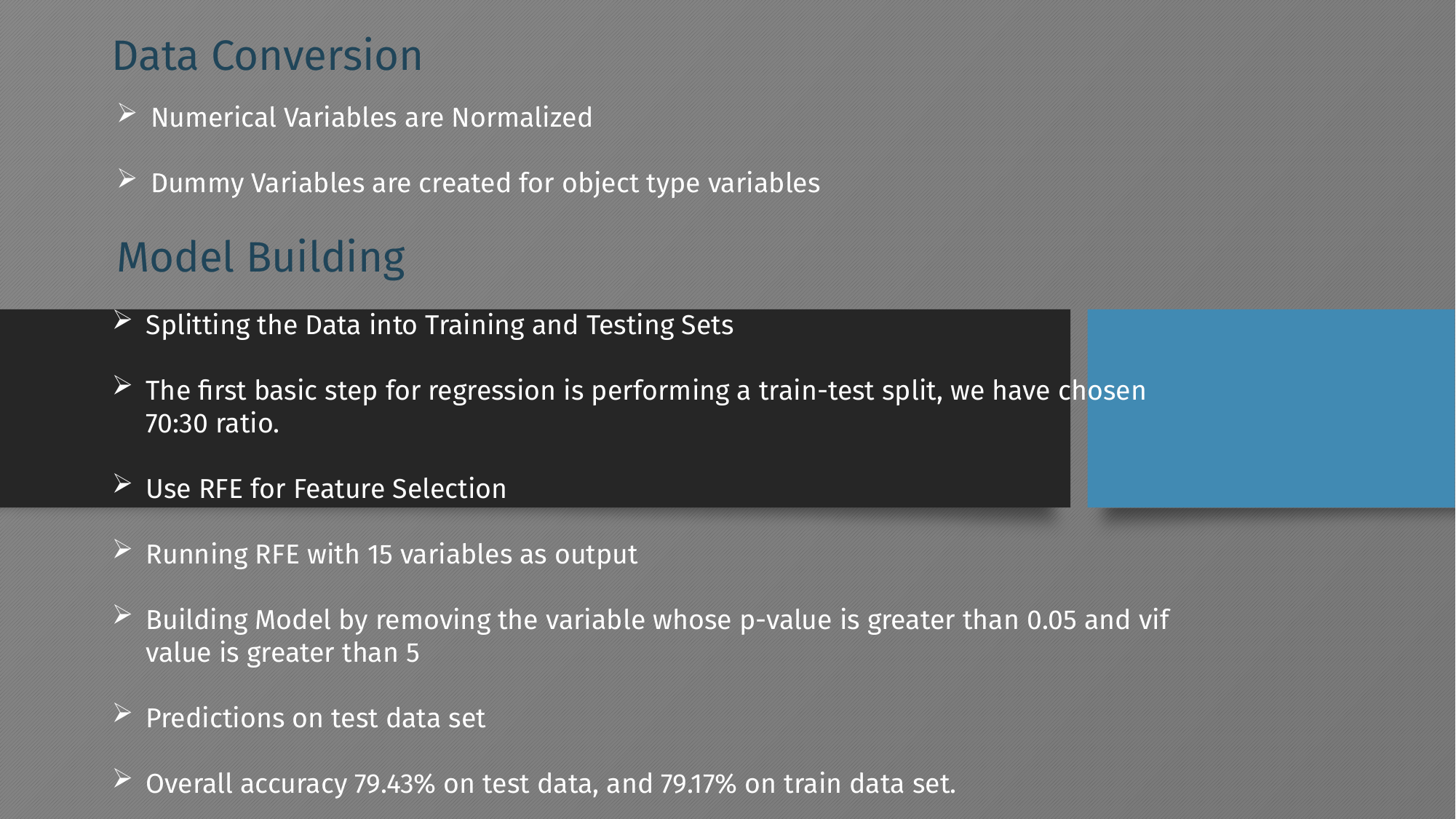

Data Conversion
Numerical Variables are Normalized

Dummy Variables are created for object type variables

Model Building
Splitting the Data into Training and Testing Sets

The first basic step for regression is performing a train-test split, we have chosen 70:30 ratio.

Use RFE for Feature Selection

Running RFE with 15 variables as output

Building Model by removing the variable whose p-value is greater than 0.05 and vif value is greater than 5

Predictions on test data set

Overall accuracy 79.43% on test data, and 79.17% on train data set.